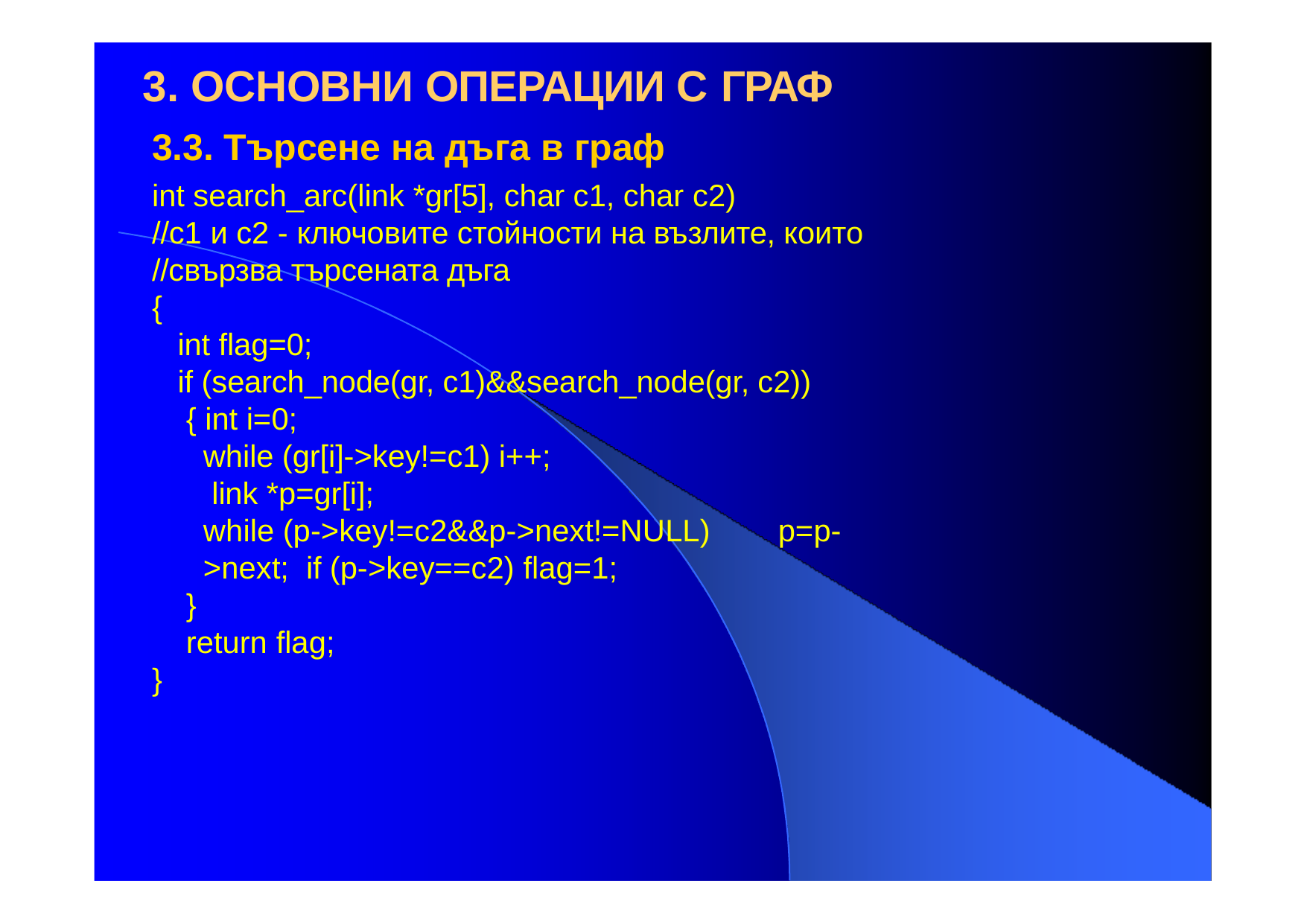

# 3. ОСНОВНИ ОПЕРАЦИИ С ГРАФ
3.3. Търсене на дъга в граф
int search_arc(link *gr[5], char c1, char c2)
//c1 и c2 - ключовите стойности на възлите, които
//свързва търсената дъга
{
int flag=0;
if (search_node(gr, c1)&&search_node(gr, c2))
{ int i=0;
while (gr[i]->key!=c1) i++;  link *p=gr[i];
while (p->key!=c2&&p->next!=NULL)	p=p->next;  if (p->key==c2) flag=1;
}
return flag;
}